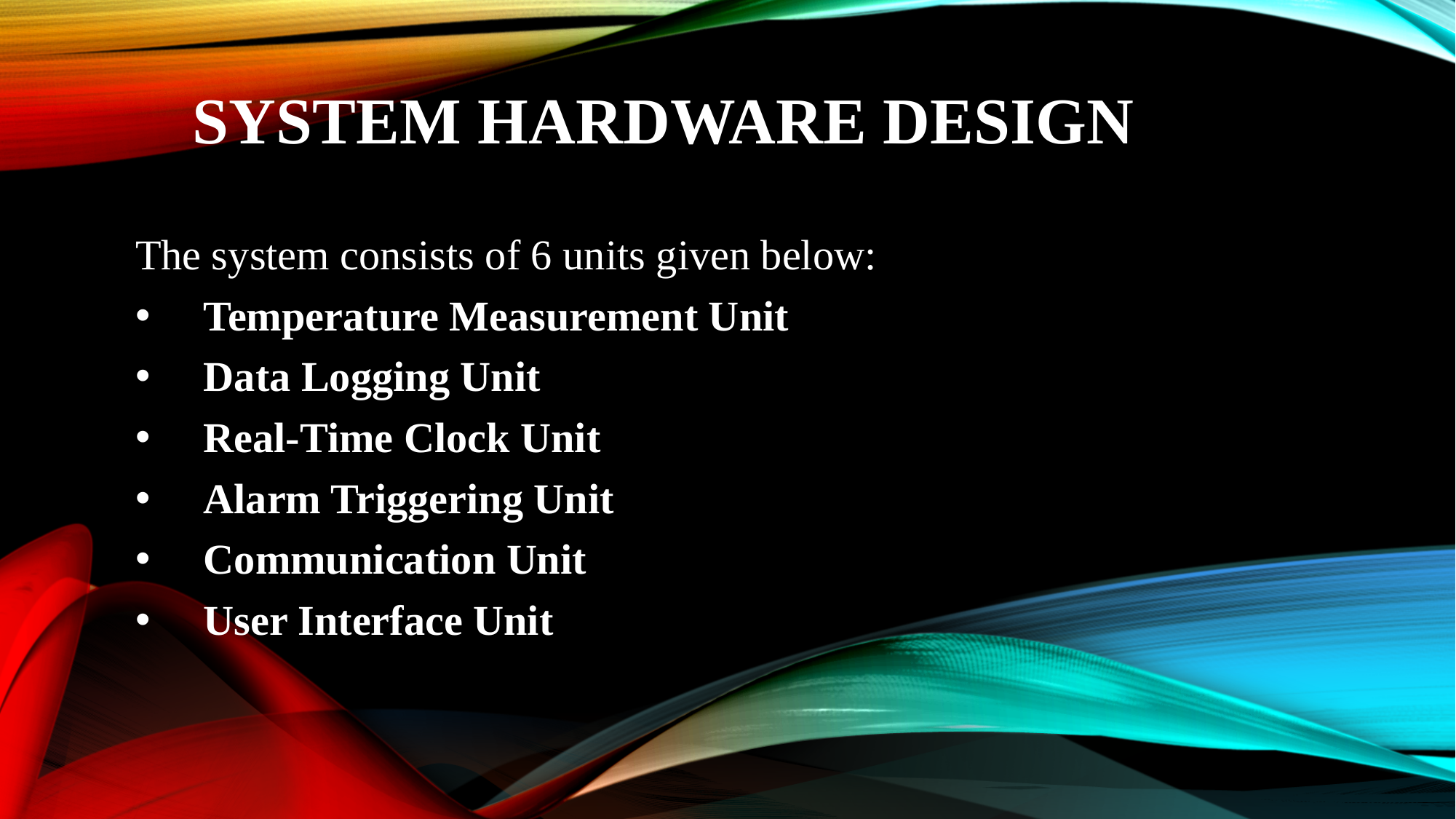

# SYSTEM HARDWARE DESIGN
The system consists of 6 units given below:
Temperature Measurement Unit
Data Logging Unit
Real-Time Clock Unit
Alarm Triggering Unit
Communication Unit
User Interface Unit